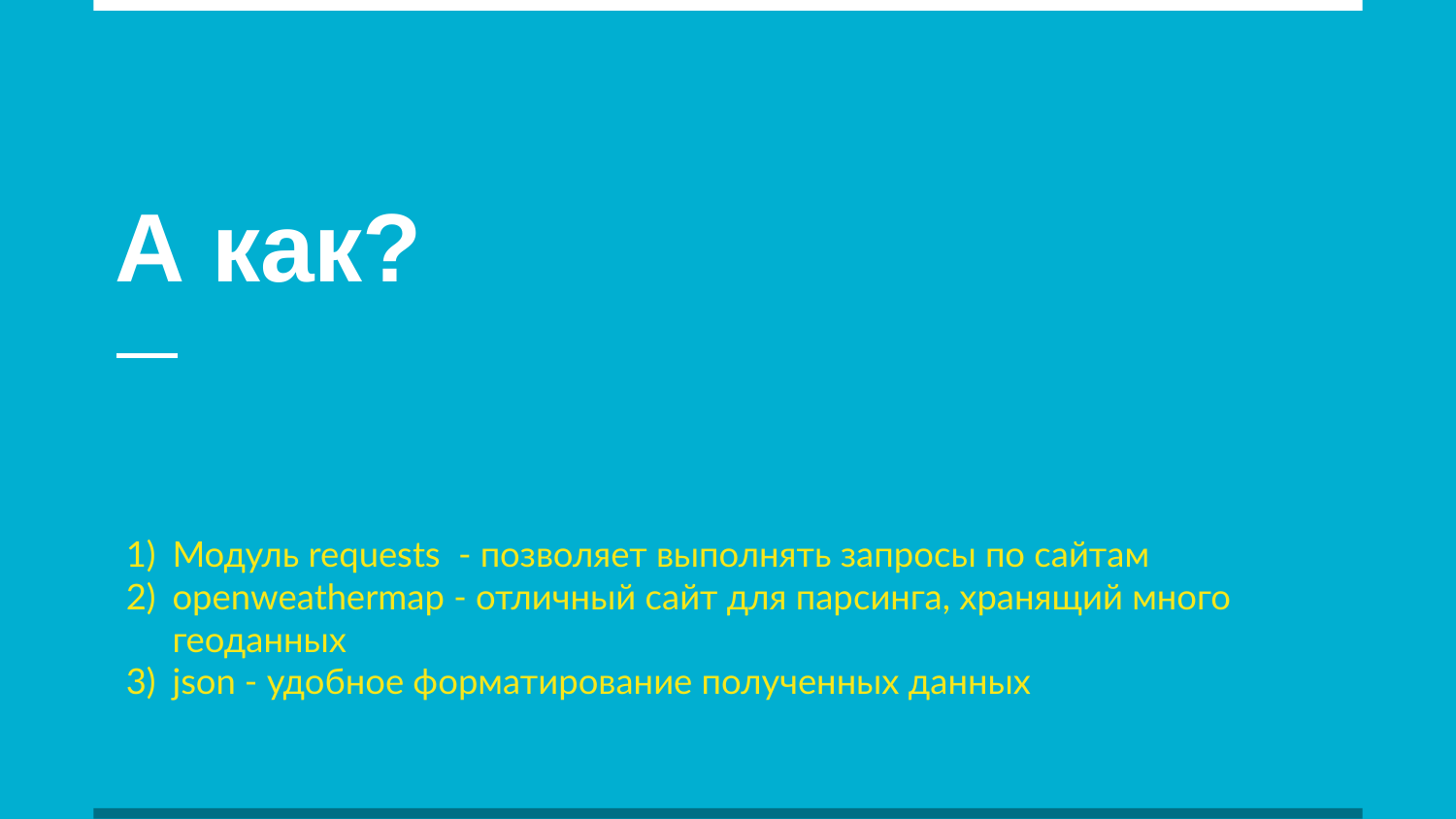

# А как?
Модуль requests  - позволяет выполнять запросы по сайтам
openweathermap - отличный сайт для парсинга, хранящий много геоданных
json - удобное форматирование полученных данных